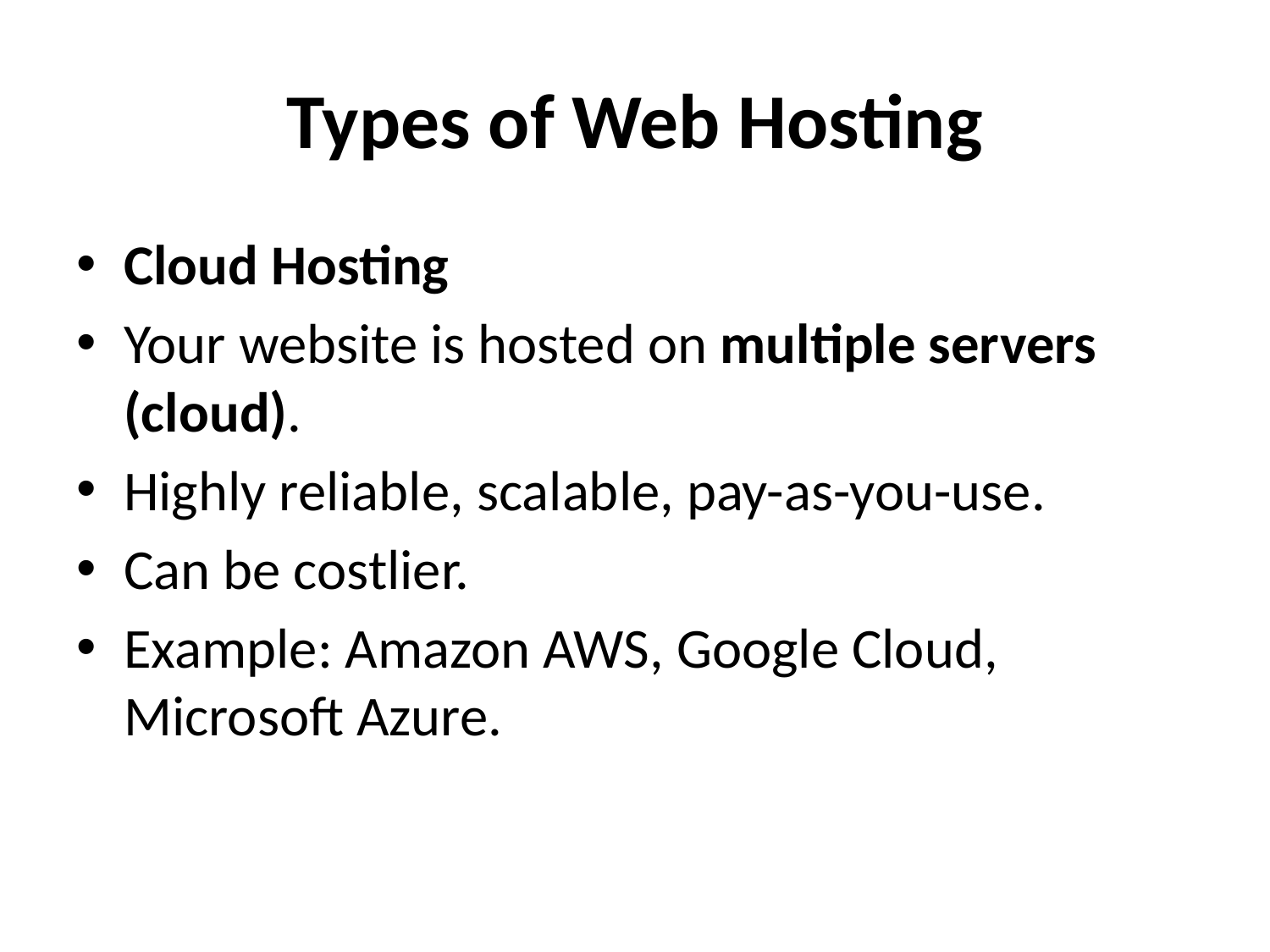

# Types of Web Hosting
Cloud Hosting
Your website is hosted on multiple servers (cloud).
Highly reliable, scalable, pay-as-you-use.
Can be costlier.
Example: Amazon AWS, Google Cloud, Microsoft Azure.